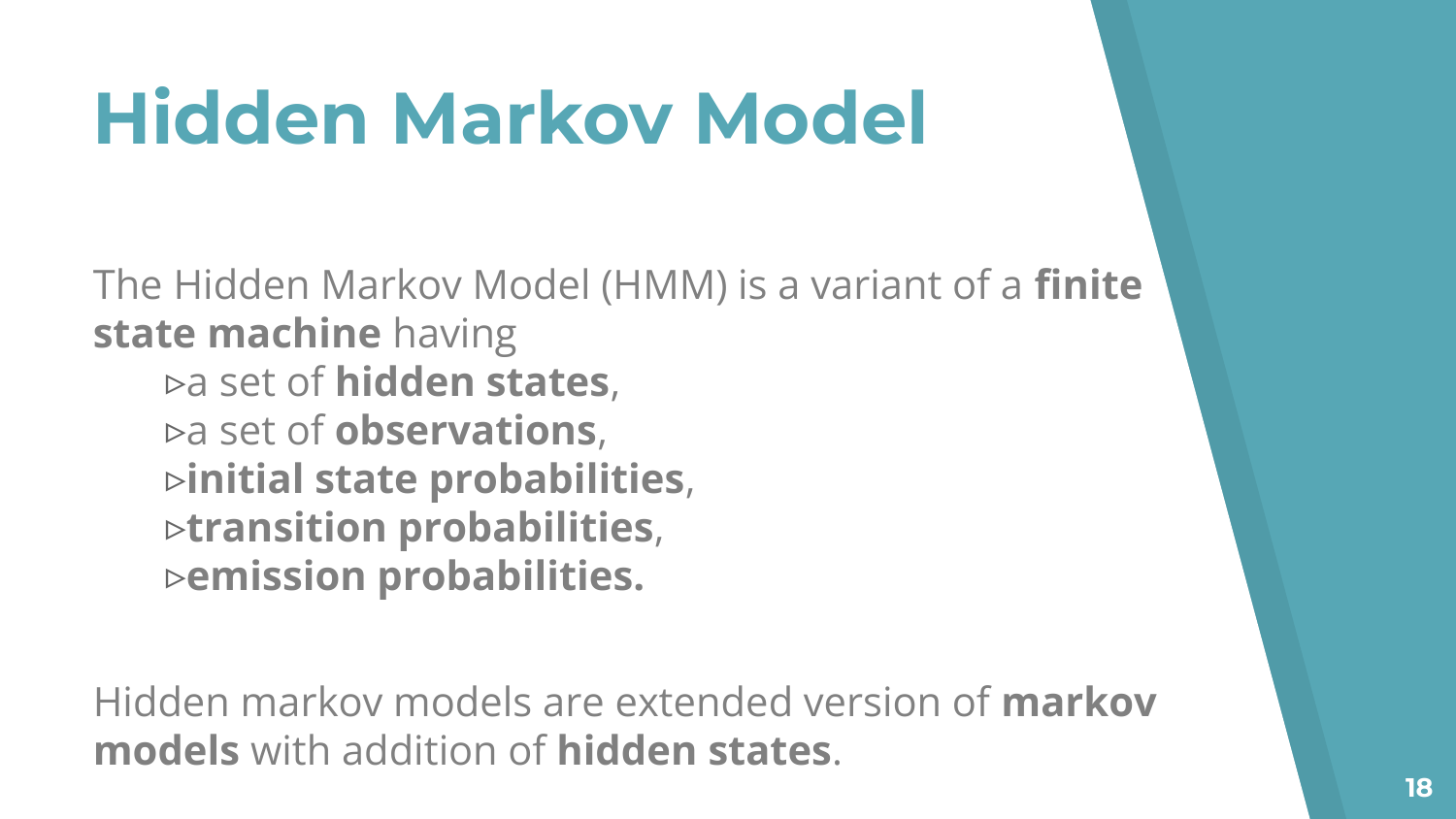

Hidden Markov Model

The Hidden Markov Model (HMM) is a variant of a finite state machine having
a set of hidden states,
a set of observations,
initial state probabilities,
transition probabilities,
emission probabilities.

Hidden markov models are extended version of markov models with addition of hidden states.

18